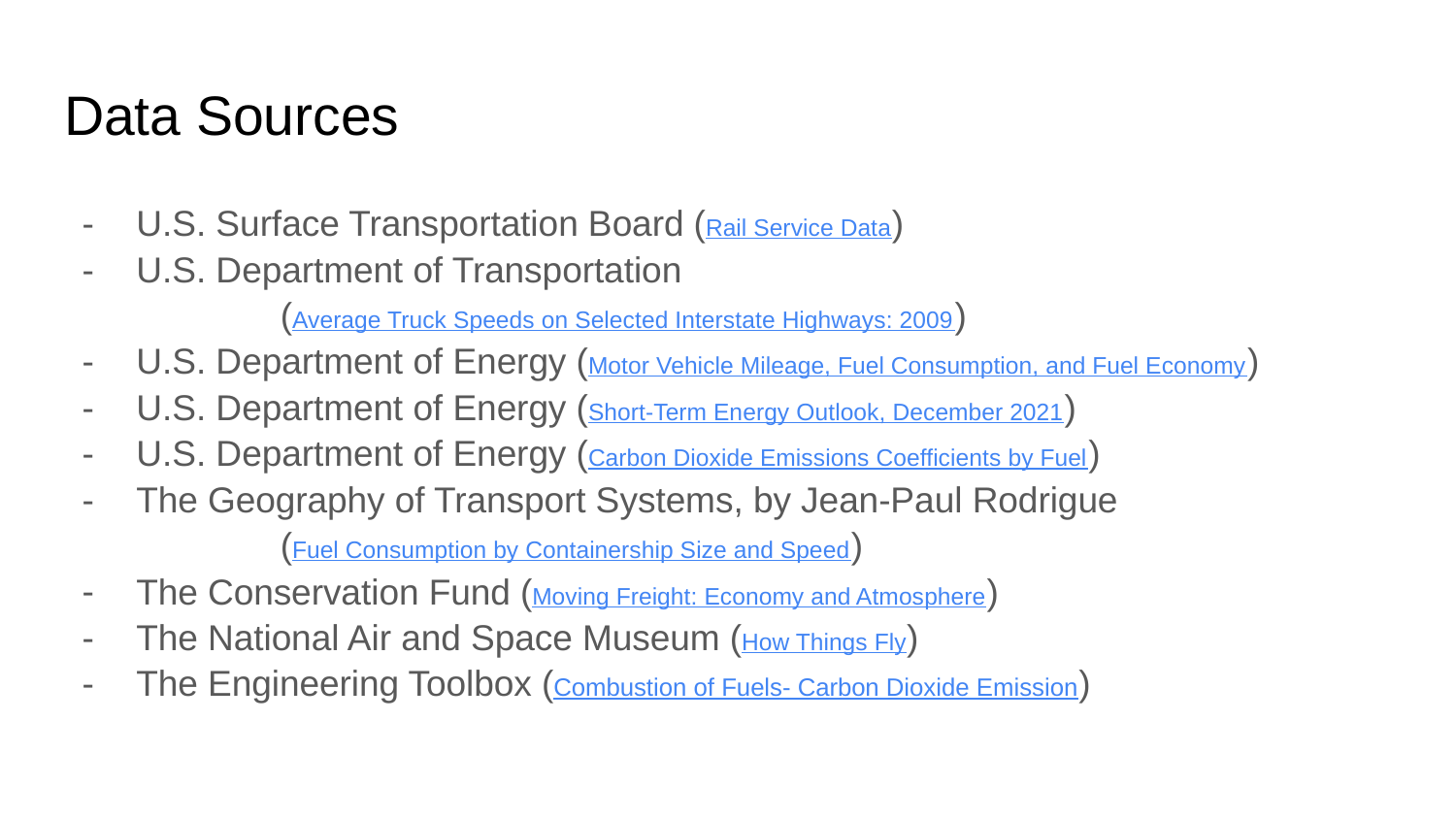

# Data Sources
U.S. Surface Transportation Board (Rail Service Data)
U.S. Department of Transportation
		(Average Truck Speeds on Selected Interstate Highways: 2009)
U.S. Department of Energy (Motor Vehicle Mileage, Fuel Consumption, and Fuel Economy)
U.S. Department of Energy (Short-Term Energy Outlook, December 2021)
U.S. Department of Energy (Carbon Dioxide Emissions Coefficients by Fuel)
The Geography of Transport Systems, by Jean-Paul Rodrigue
		(Fuel Consumption by Containership Size and Speed)
The Conservation Fund (Moving Freight: Economy and Atmosphere)
The National Air and Space Museum (How Things Fly)
The Engineering Toolbox (Combustion of Fuels- Carbon Dioxide Emission)